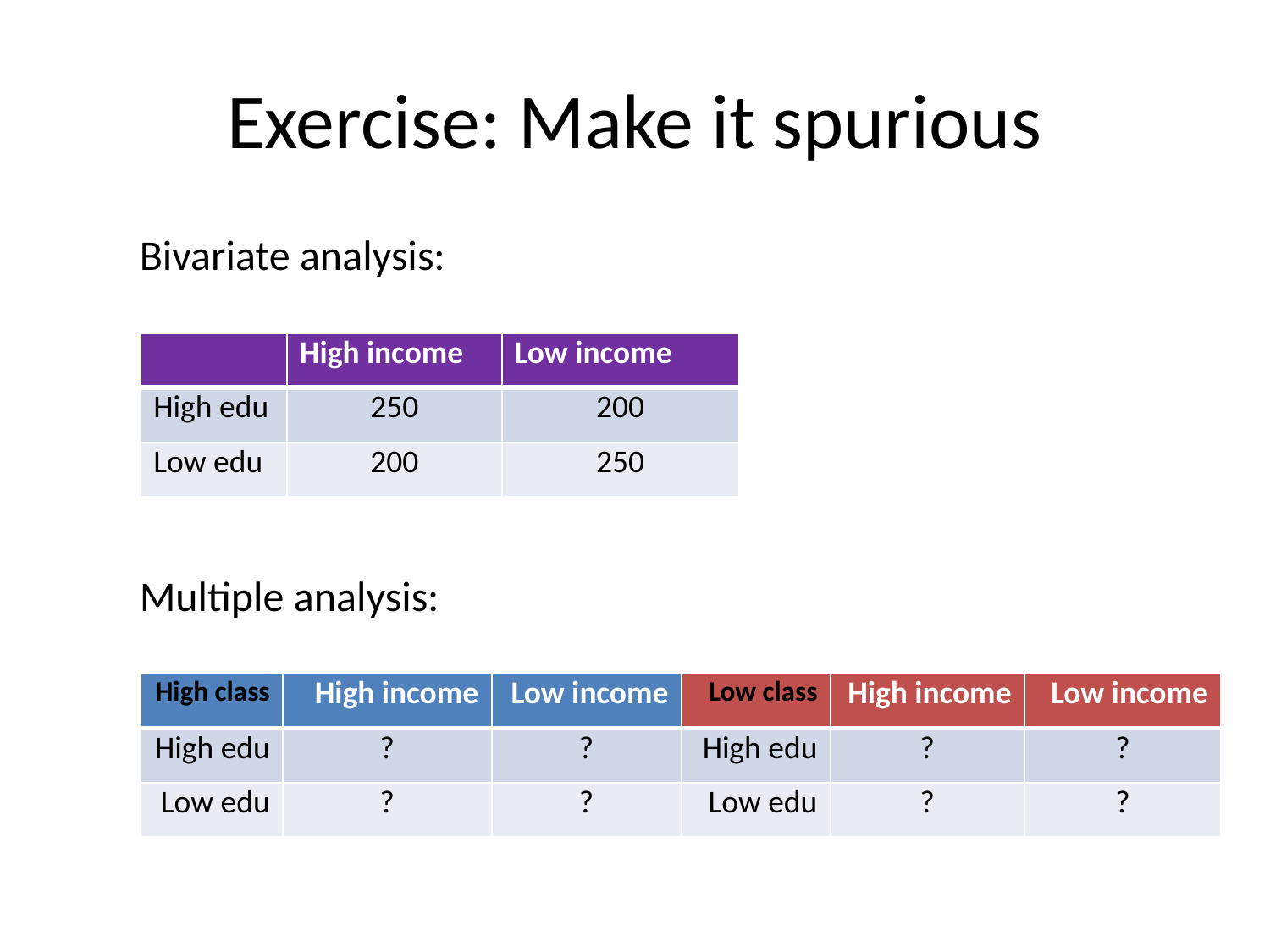

# Exercise: Make it spurious
Bivariate analysis:
|  | High income | Low income |
| --- | --- | --- |
| High edu | 250 | 200 |
| Low edu | 200 | 250 |
Multiple analysis:
| High class | High income | Low income | Low class | High income | Low income |
| --- | --- | --- | --- | --- | --- |
| High edu | ? | ? | High edu | ? | ? |
| Low edu | ? | ? | Low edu | ? | ? |